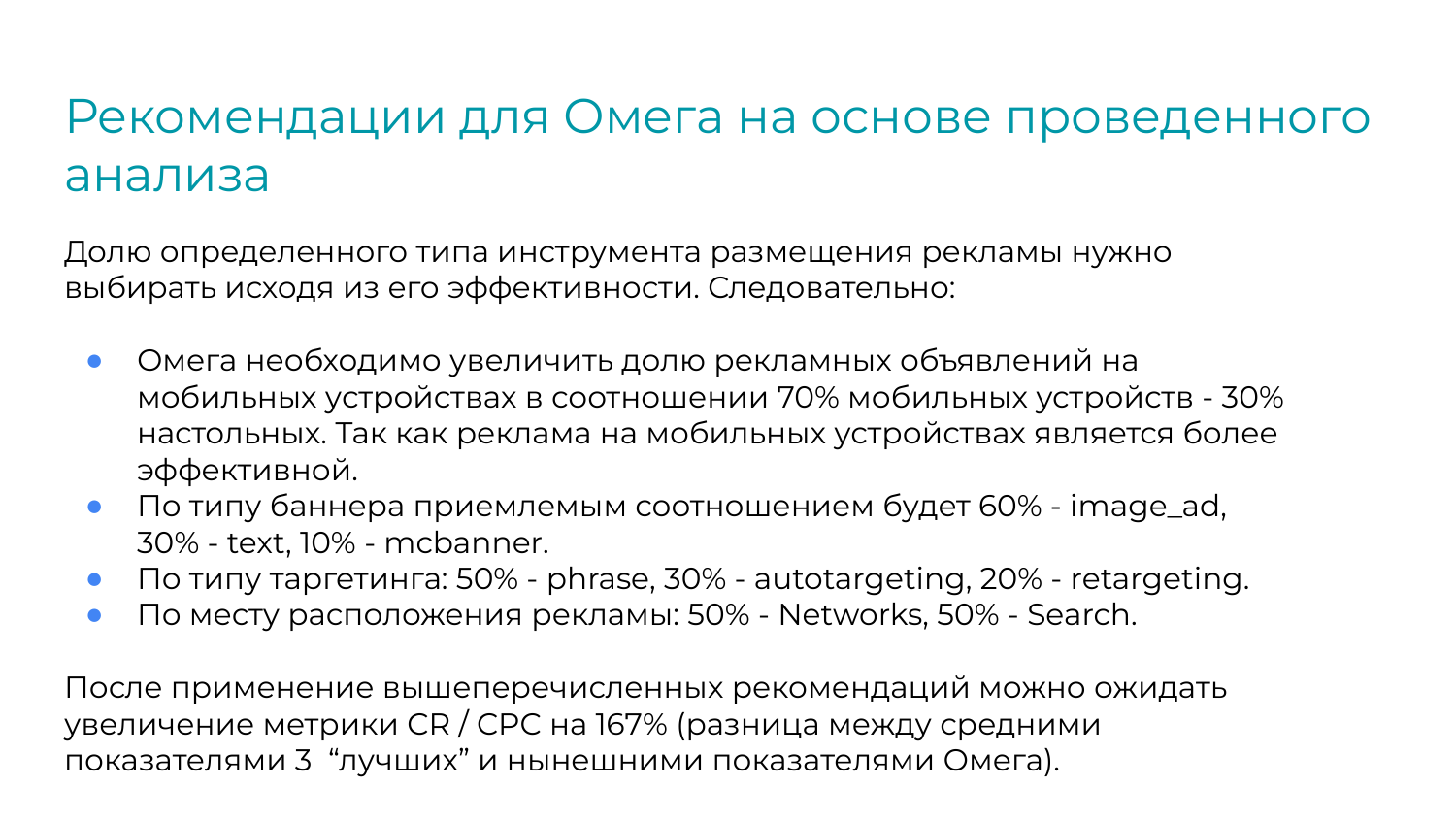

# Рекомендации для Омега на основе проведенного анализа
Долю определенного типа инструмента размещения рекламы нужно выбирать исходя из его эффективности. Следовательно:

Омега необходимо увеличить долю рекламных объявлений на мобильных устройствах в соотношении 70% мобильных устройств - 30% настольных. Так как реклама на мобильных устройствах является более эффективной.
По типу баннера приемлемым соотношением будет 60% - image_ad, 30% - text, 10% - mcbanner.
По типу таргетинга: 50% - phrase, 30% - autotargeting, 20% - retargeting.
По месту расположения рекламы: 50% - Networks, 50% - Search.

После применение вышеперечисленных рекомендаций можно ожидать увеличение метрики CR / CPC на 167% (разница между средними показателями 3  “лучших” и нынешними показателями Омега).